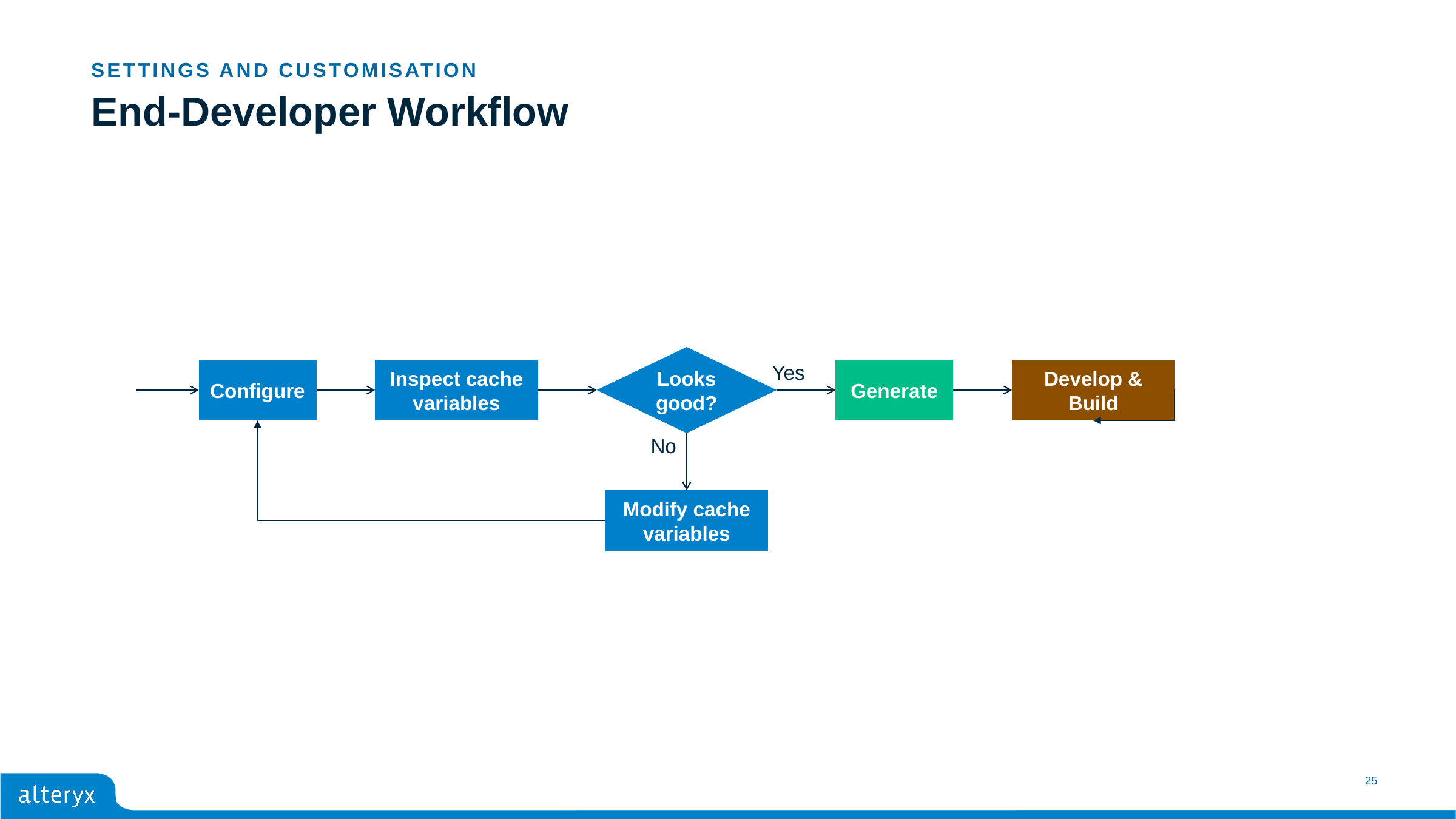

Settings and Customisation
# End-Developer Workflow
Looks good?
Configure
Inspect cache variables
Yes
Generate
Develop & Build
No
Modify cache variables
25